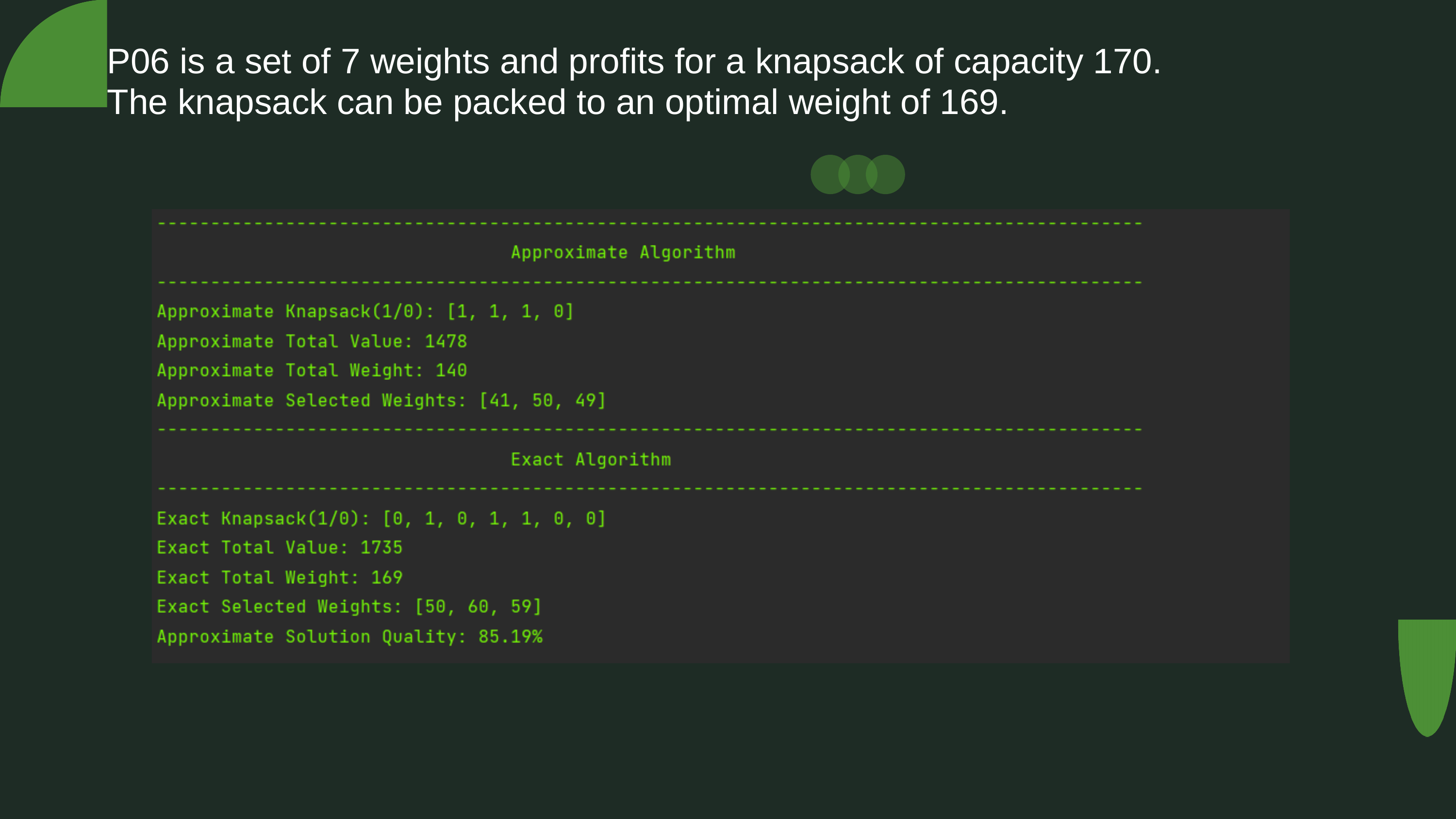

P06 is a set of 7 weights and profits for a knapsack of capacity 170. The knapsack can be packed to an optimal weight of 169.